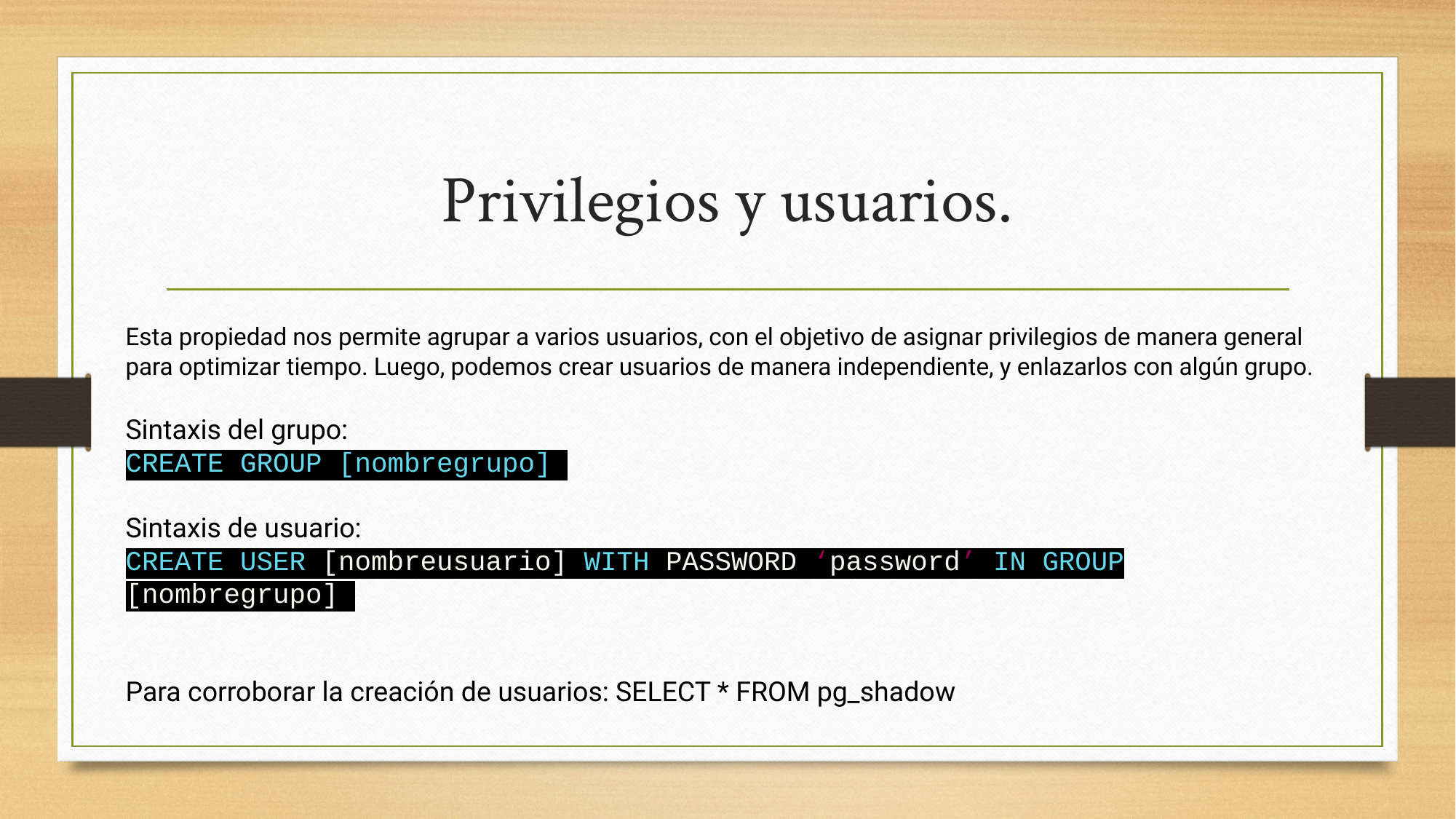

# Privilegios y usuarios.
Esta propiedad nos permite agrupar a varios usuarios, con el objetivo de asignar privilegios de manera general para optimizar tiempo. Luego, podemos crear usuarios de manera independiente, y enlazarlos con algún grupo.

Sintaxis del grupo:
CREATE GROUP [nombregrupo]

Sintaxis de usuario:
CREATE USER [nombreusuario] WITH PASSWORD ‘password’ IN GROUP [nombregrupo]

Para corroborar la creación de usuarios: SELECT * FROM pg_shadow